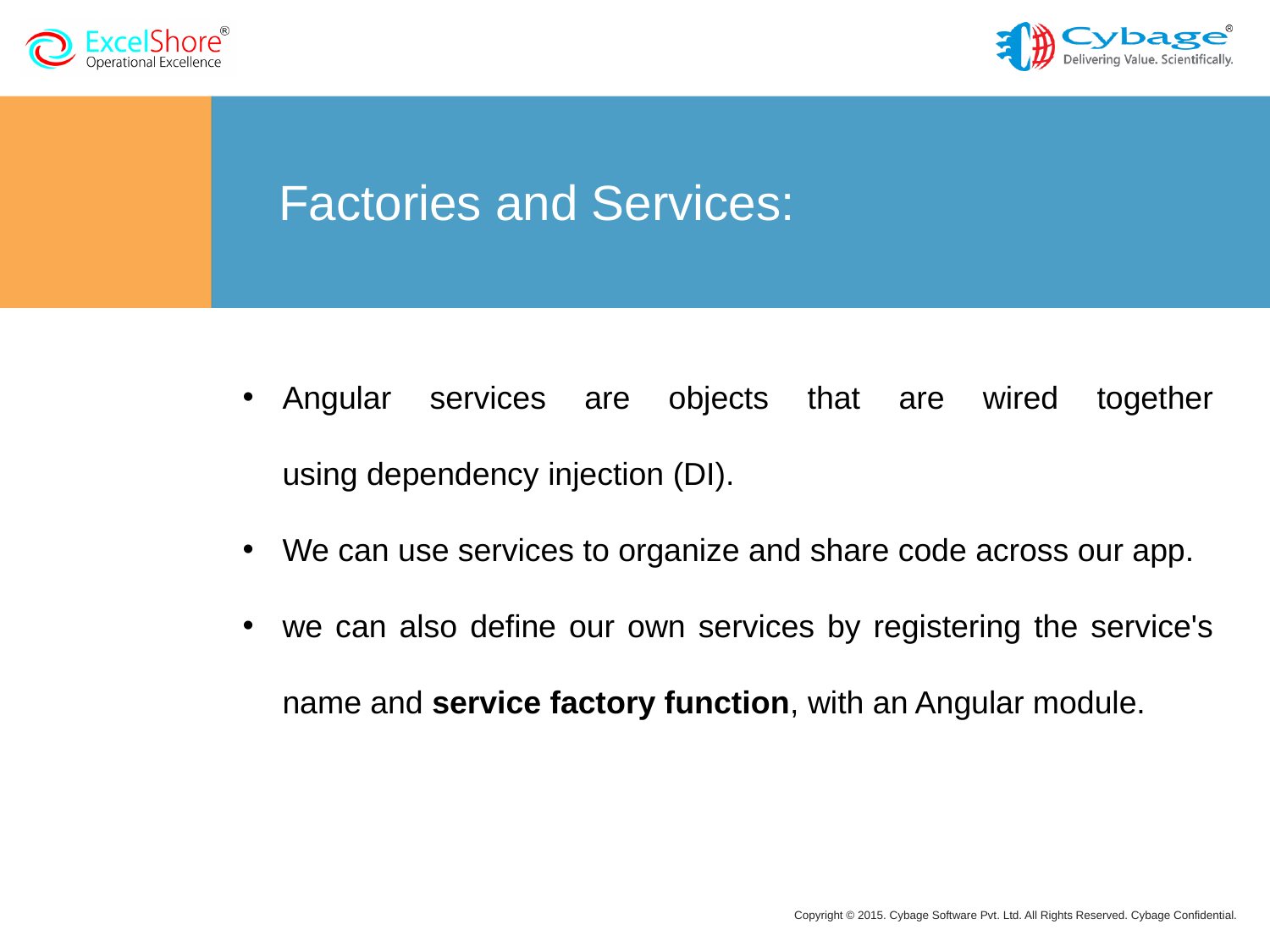

# Factories and Services:
Angular services are objects that are wired together using dependency injection (DI).
We can use services to organize and share code across our app.
we can also define our own services by registering the service's name and service factory function, with an Angular module.